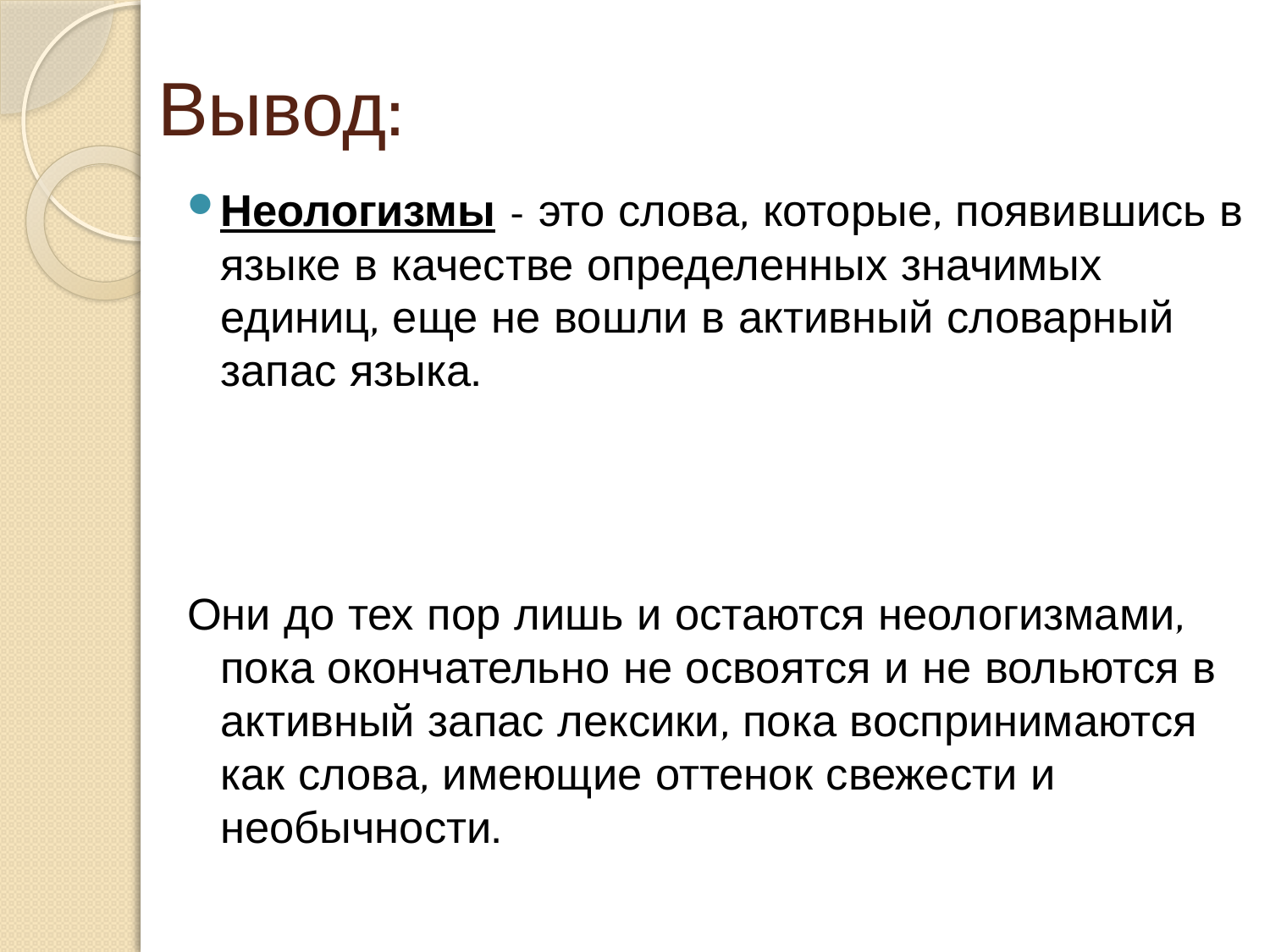

# Вывод:
Неологизмы - это слова, которые, появившись в языке в качестве определенных значимых единиц, еще не вошли в активный словарный запас языка.

Они до тех пор лишь и остаются неологизмами, пока окончательно не освоятся и не вольются в активный запас лексики, пока воспринимаются как слова, имеющие оттенок свежести и необычности.